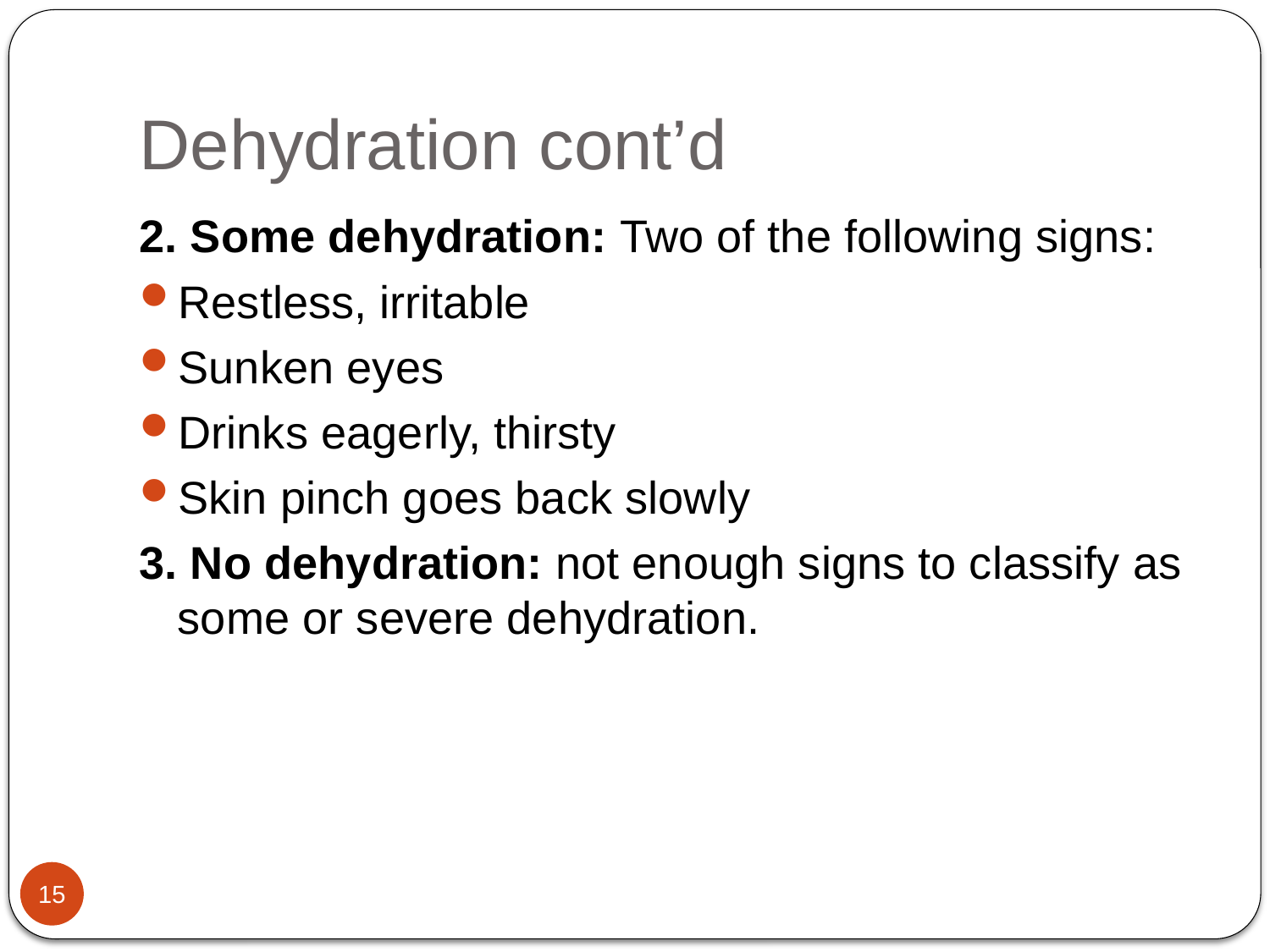

# Dehydration cont’d
2. Some dehydration: Two of the following signs:
Restless, irritable
Sunken eyes
Drinks eagerly, thirsty
Skin pinch goes back slowly
3. No dehydration: not enough signs to classify as some or severe dehydration.

15